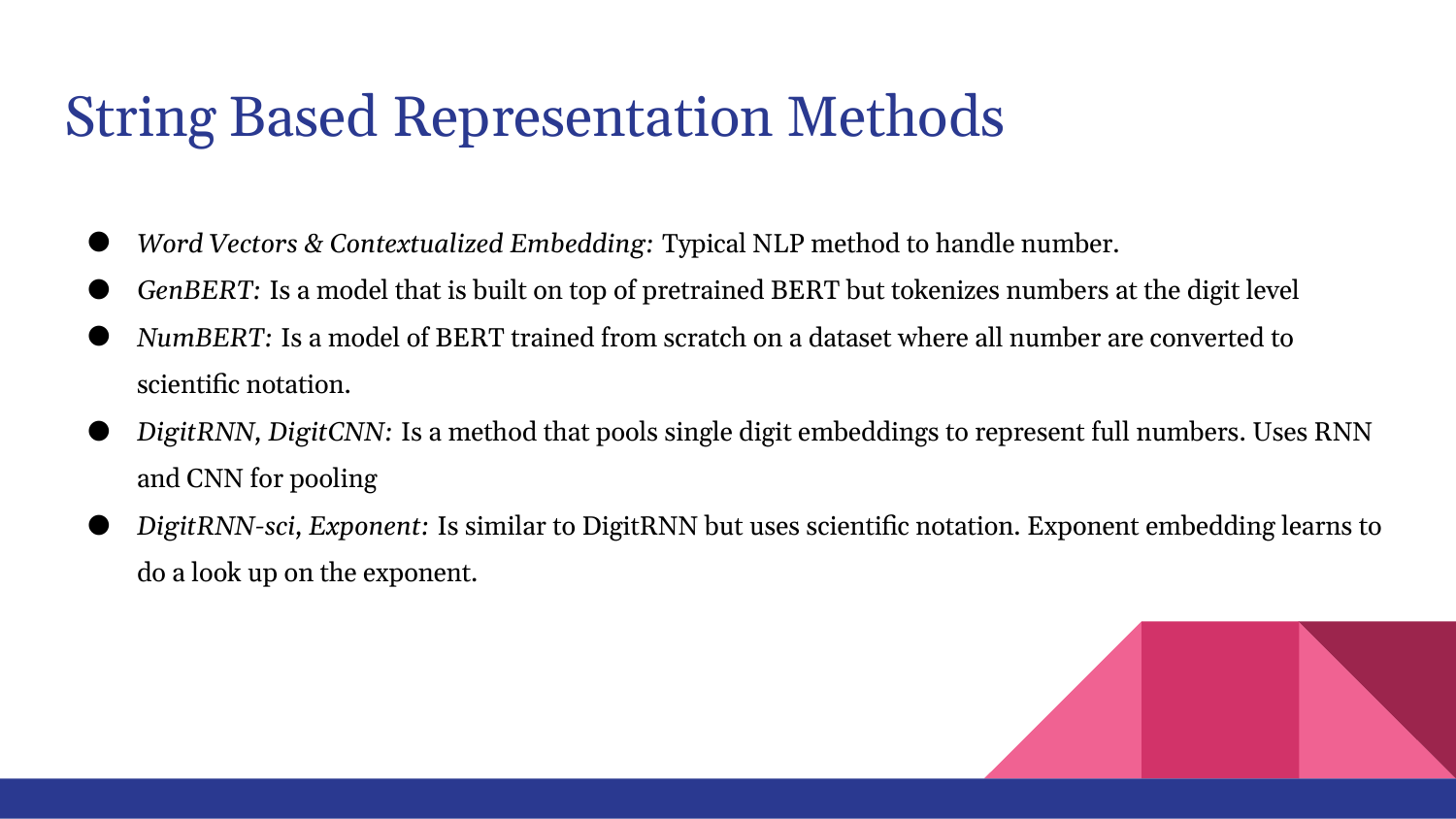

# String Based Representation Methods
Word Vectors & Contextualized Embedding: Typical NLP method to handle number.
GenBERT: Is a model that is built on top of pretrained BERT but tokenizes numbers at the digit level
NumBERT: Is a model of BERT trained from scratch on a dataset where all number are converted to scientific notation.
DigitRNN, DigitCNN: Is a method that pools single digit embeddings to represent full numbers. Uses RNN and CNN for pooling
DigitRNN-sci, Exponent: Is similar to DigitRNN but uses scientific notation. Exponent embedding learns to do a look up on the exponent.